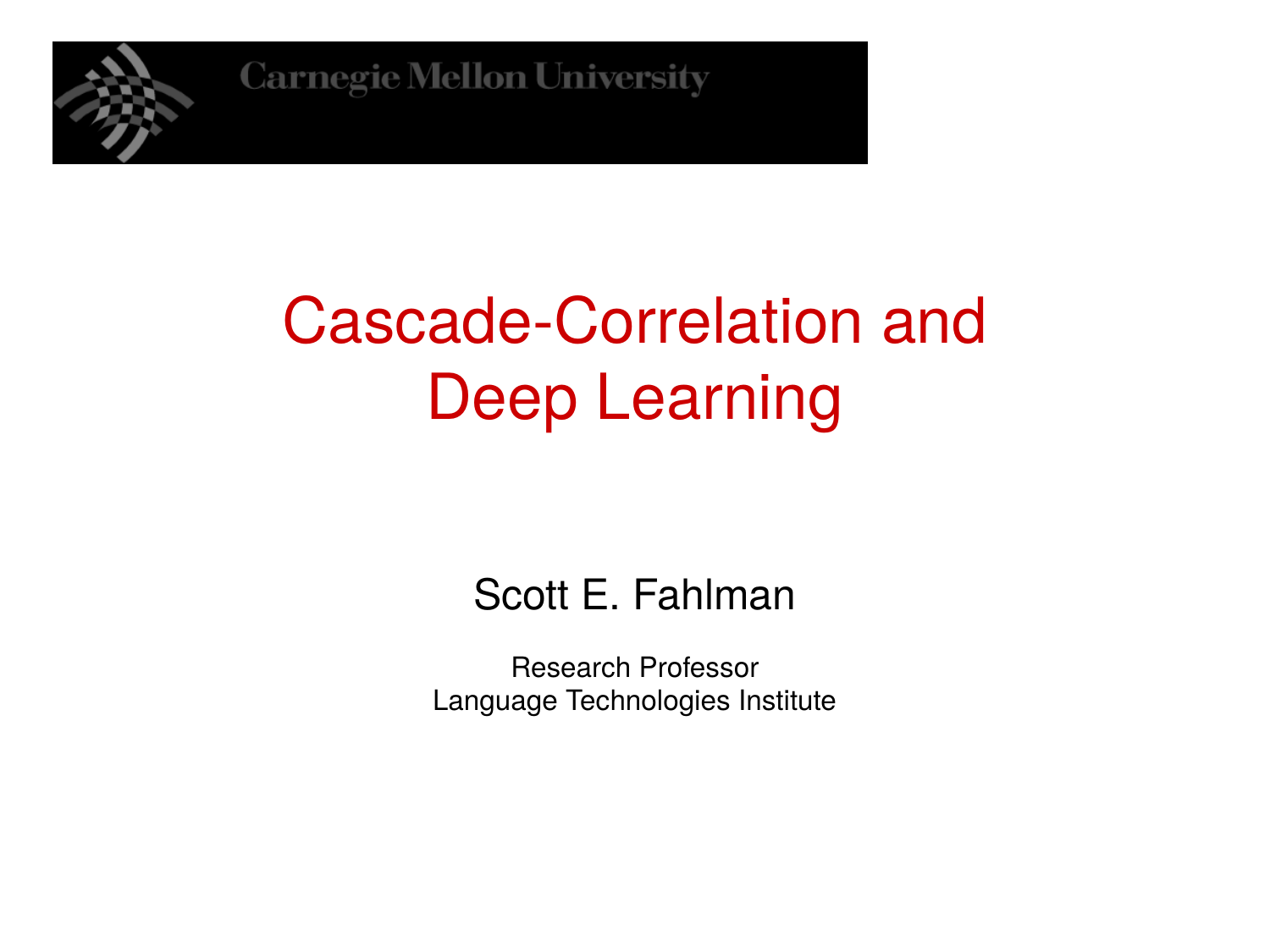

# Cascade-Correlation and Deep Learning
Scott E. Fahlman
Research Professor
Language Technologies Institute